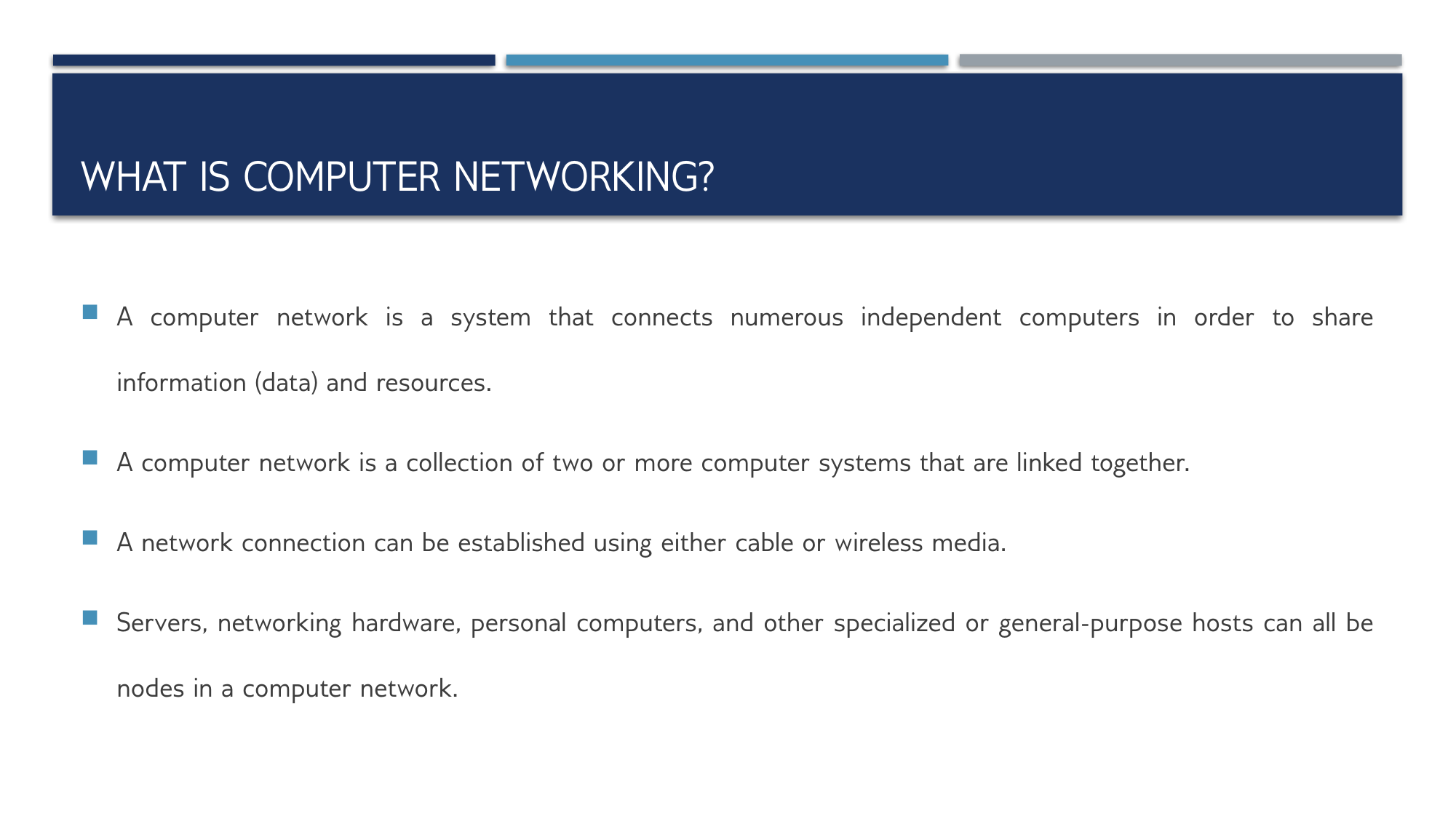

# What is Computer Networking?
A computer network is a system that connects numerous independent computers in order to share information (data) and resources.
A computer network is a collection of two or more computer systems that are linked together.
A network connection can be established using either cable or wireless media.
Servers, networking hardware, personal computers, and other specialized or general-purpose hosts can all be nodes in a computer network.